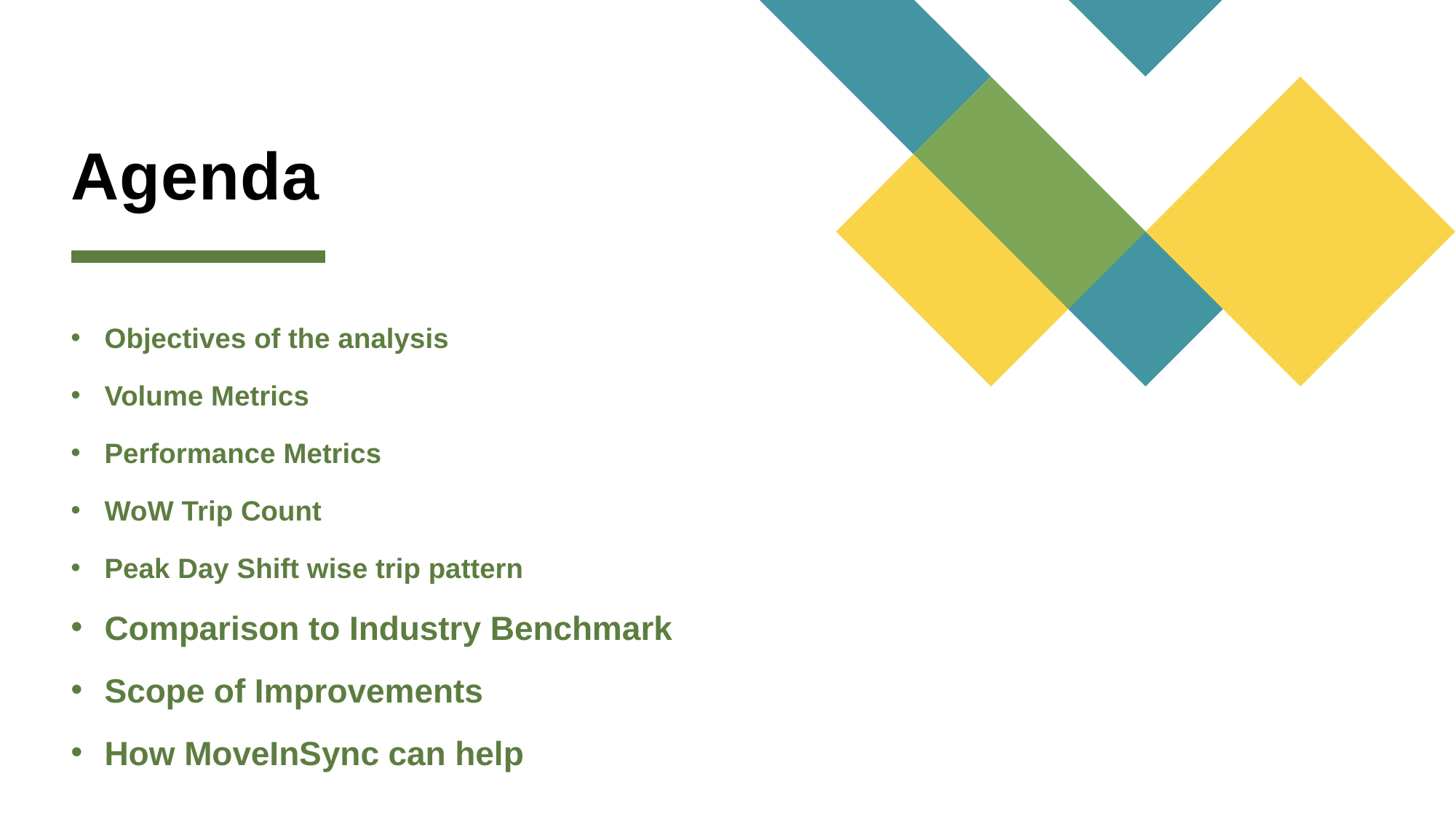

# Agenda
Objectives of the analysis
Volume Metrics
Performance Metrics
WoW Trip Count
Peak Day Shift wise trip pattern
Comparison to Industry Benchmark
Scope of Improvements
How MoveInSync can help